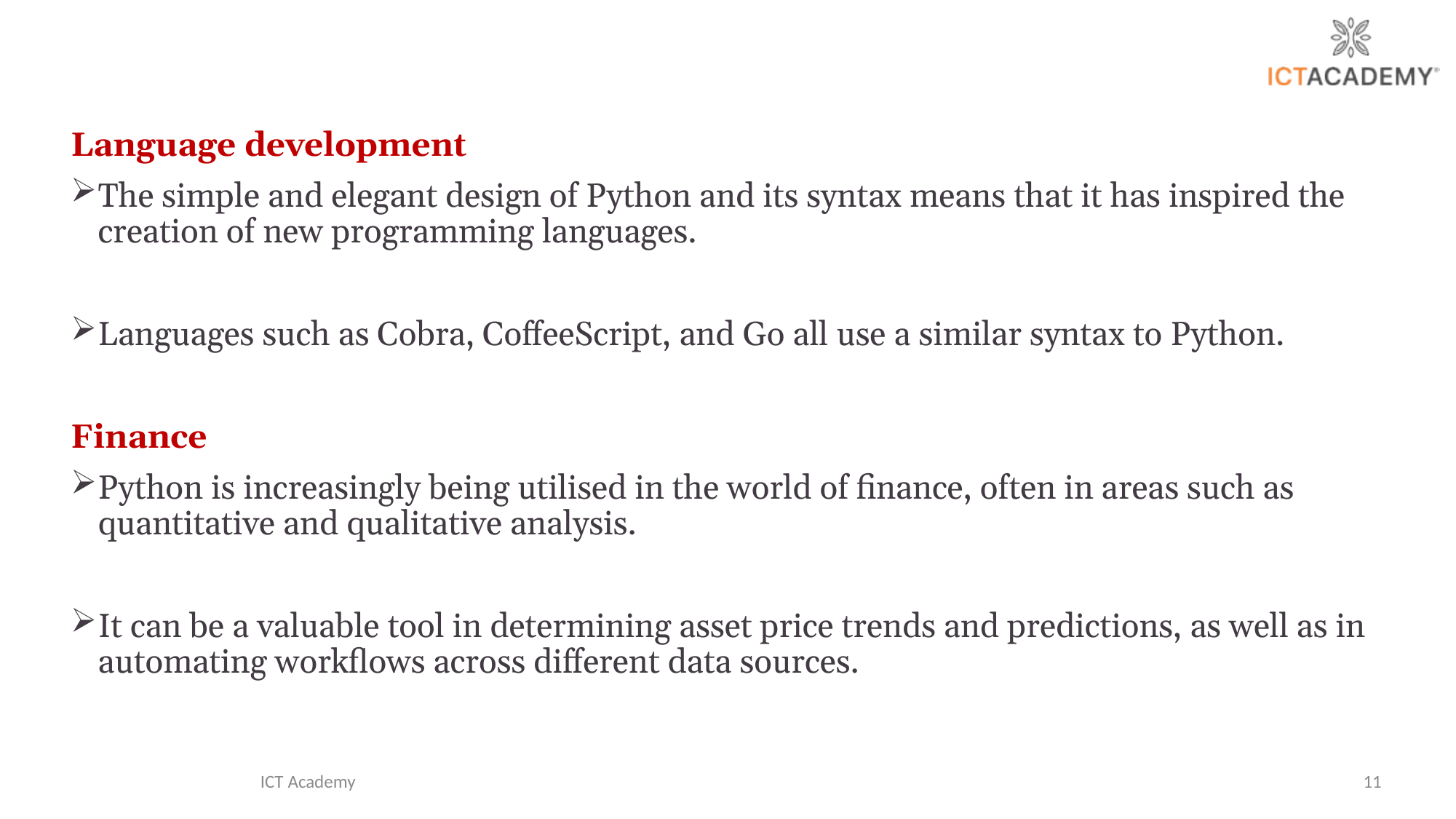

Language development
The simple and elegant design of Python and its syntax means that it has inspired the creation of new programming languages.

Languages such as Cobra, CoffeeScript, and Go all use a similar syntax to Python.

Finance
Python is increasingly being utilised in the world of finance, often in areas such as quantitative and qualitative analysis.

It can be a valuable tool in determining asset price trends and predictions, as well as in automating workflows across different data sources.

ICT Academy
11